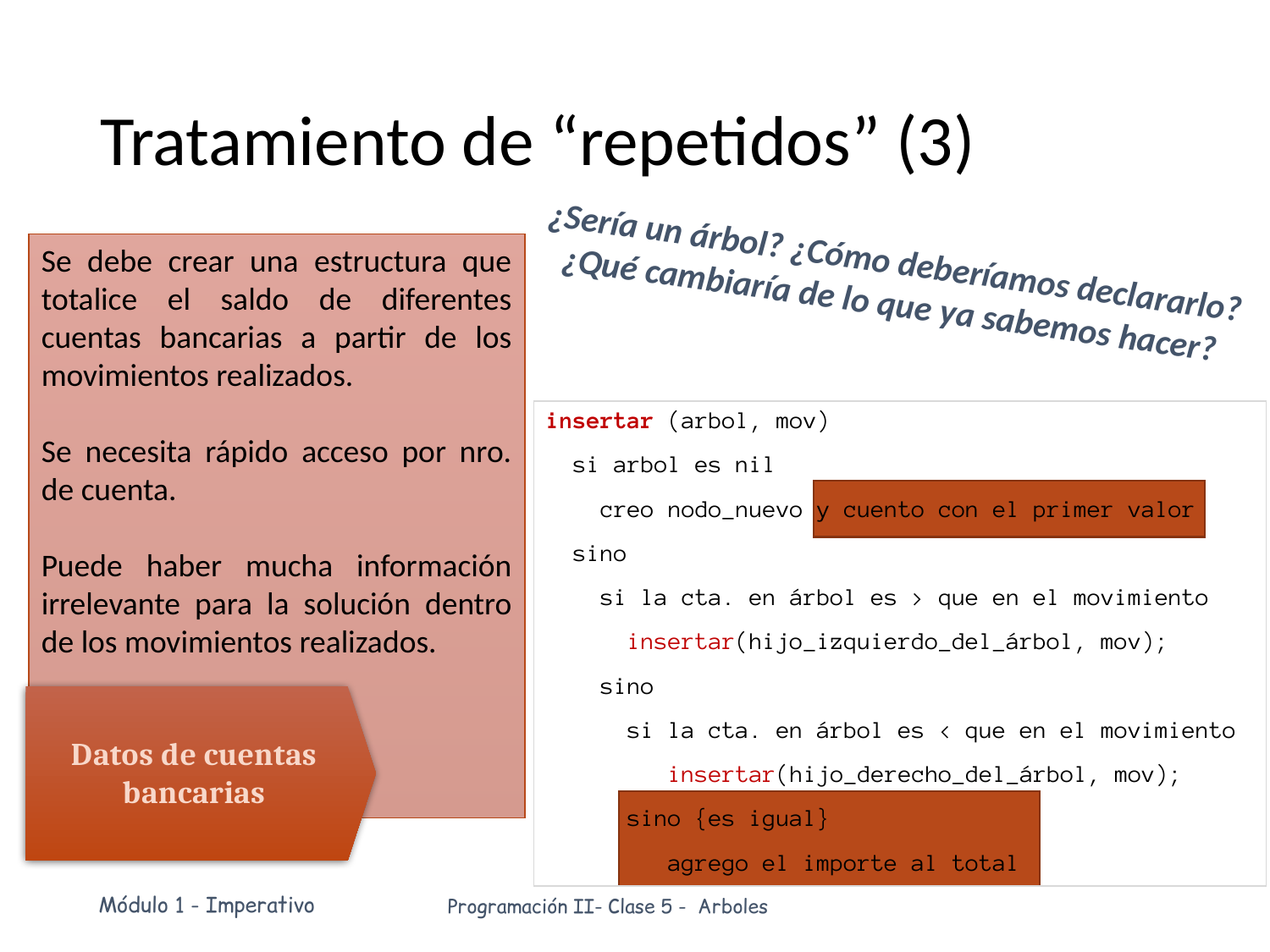

# Tratamiento de “repetidos” (3)
¿Sería un árbol? ¿Cómo deberíamos declararlo?
¿Qué cambiaría de lo que ya sabemos hacer?
Se debe crear una estructura que totalice el saldo de diferentes cuentas bancarias a partir de los movimientos realizados.

Se necesita rápido acceso por nro. de cuenta.

Puede haber mucha información irrelevante para la solución dentro de los movimientos realizados.

insertar (arbol, mov)
  si arbol es nil
    creo nodo_nuevo y cuento con el primer valor
  sino
    si la cta. en árbol es > que en el movimiento
      insertar(hijo_izquierdo_del_árbol, mov);
    sino
      si la cta. en árbol es < que en el movimiento
         insertar(hijo_derecho_del_árbol, mov);
      sino {es igual}
         agrego el importe al total

Datos de cuentas bancarias